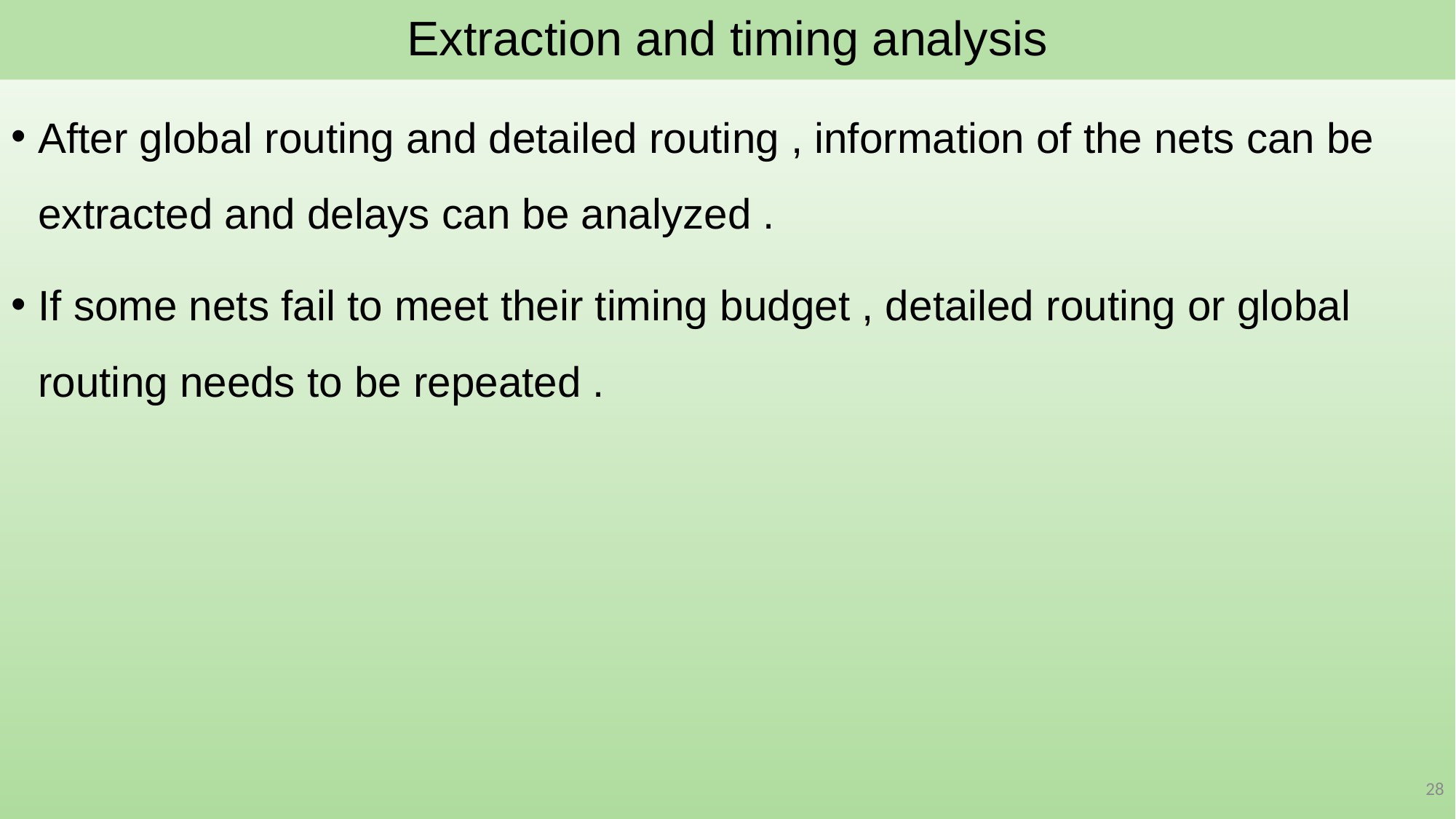

# Extraction and timing analysis
After global routing and detailed routing , information of the nets can be extracted and delays can be analyzed .
If some nets fail to meet their timing budget , detailed routing or global routing needs to be repeated .

28